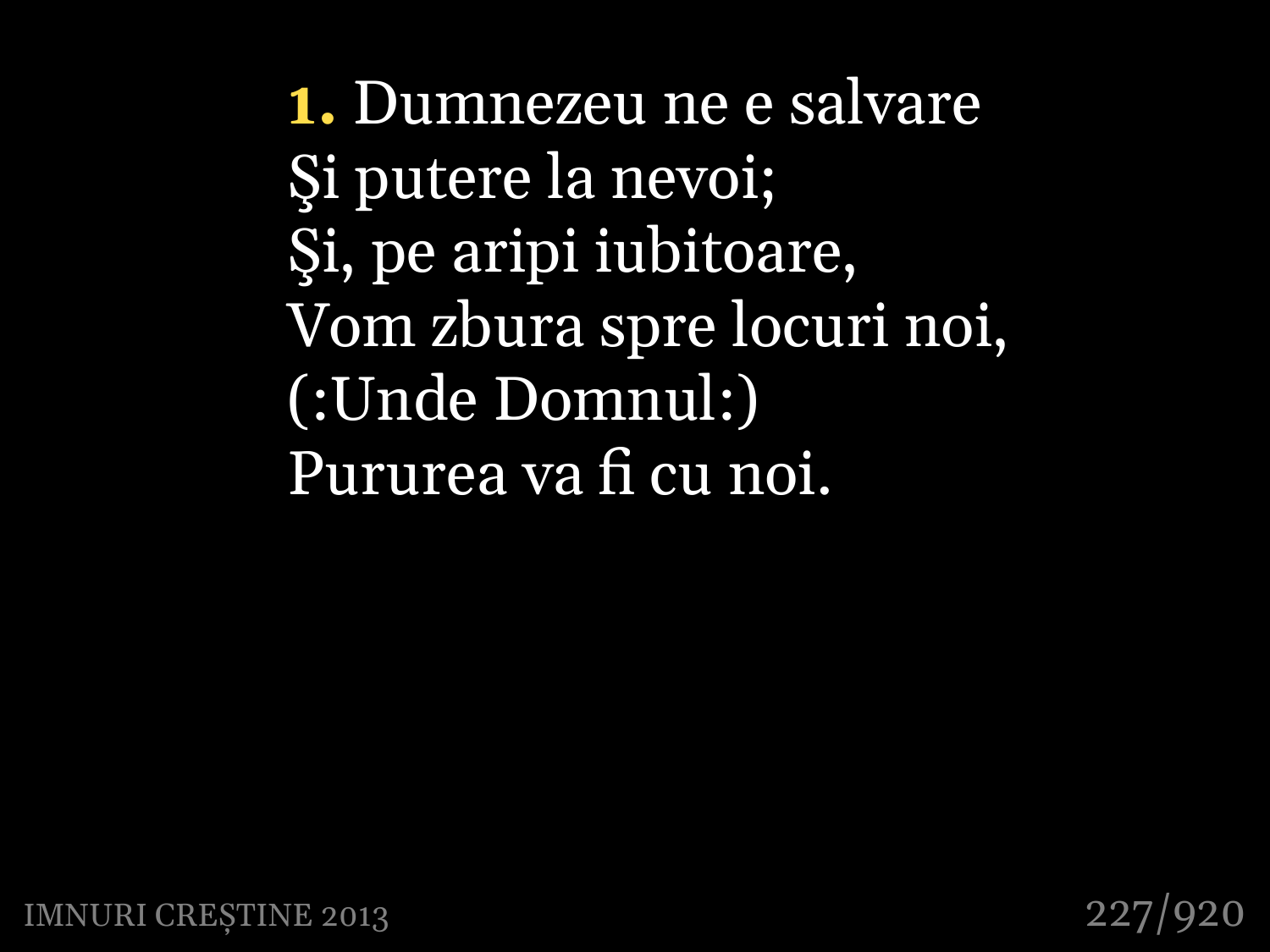

1. Dumnezeu ne e salvare
Şi putere la nevoi;
Şi, pe aripi iubitoare,
Vom zbura spre locuri noi,
(:Unde Domnul:)
Pururea va fi cu noi.
227/920
IMNURI CREȘTINE 2013